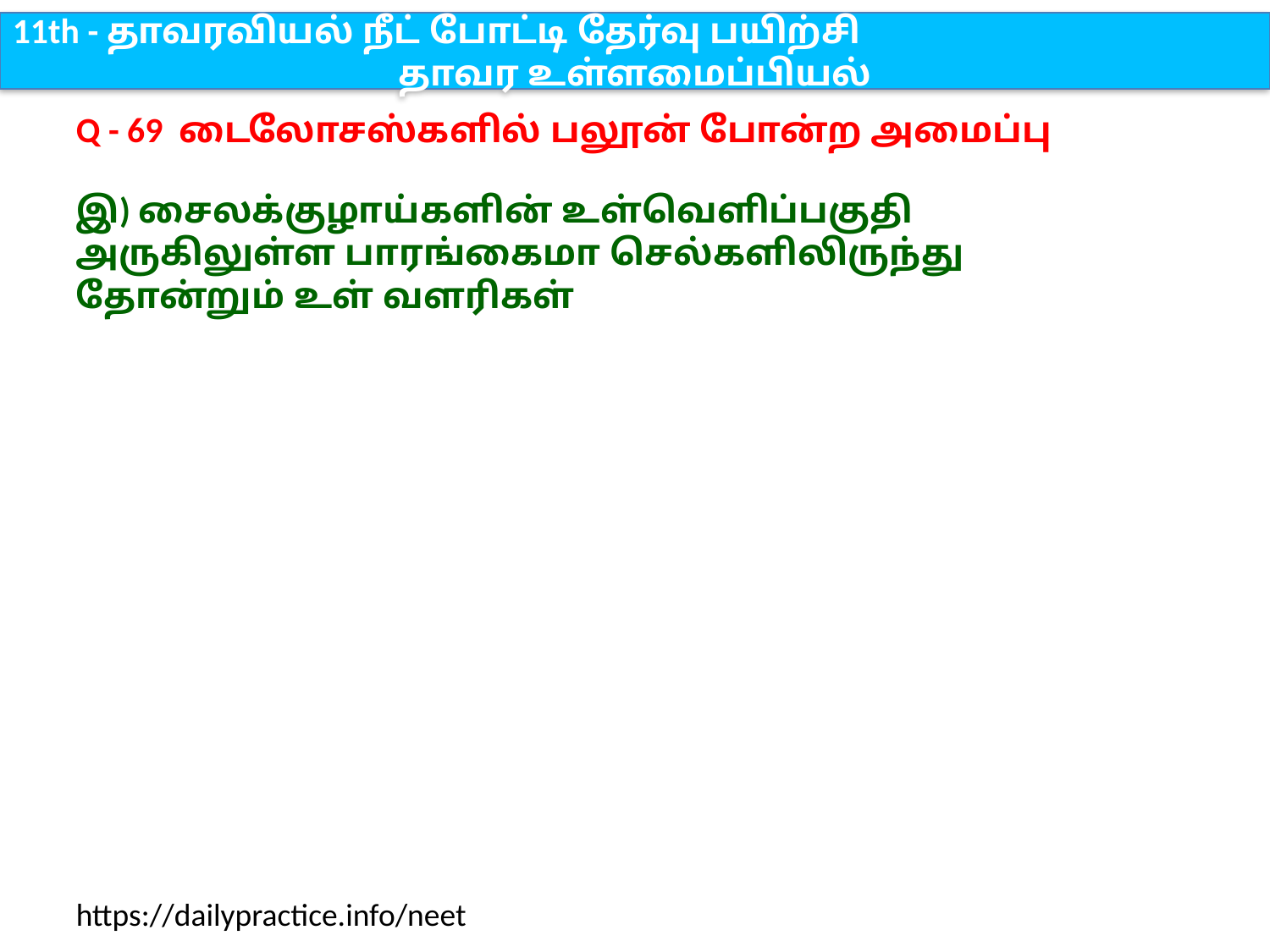

11th - தாவரவியல் நீட் போட்டி தேர்வு பயிற்சி
தாவர உள்ளமைப்பியல்

Q - 69  டைலோசஸ்களில் பலூன் போன்ற அமைப்பு

இ) சைலக்குழாய்களின் உள்வெளிப்பகுதி அருகிலுள்ள பாரங்கைமா செல்களிலிருந்து தோன்றும் உள் வளரிகள்
https://dailypractice.info/neet